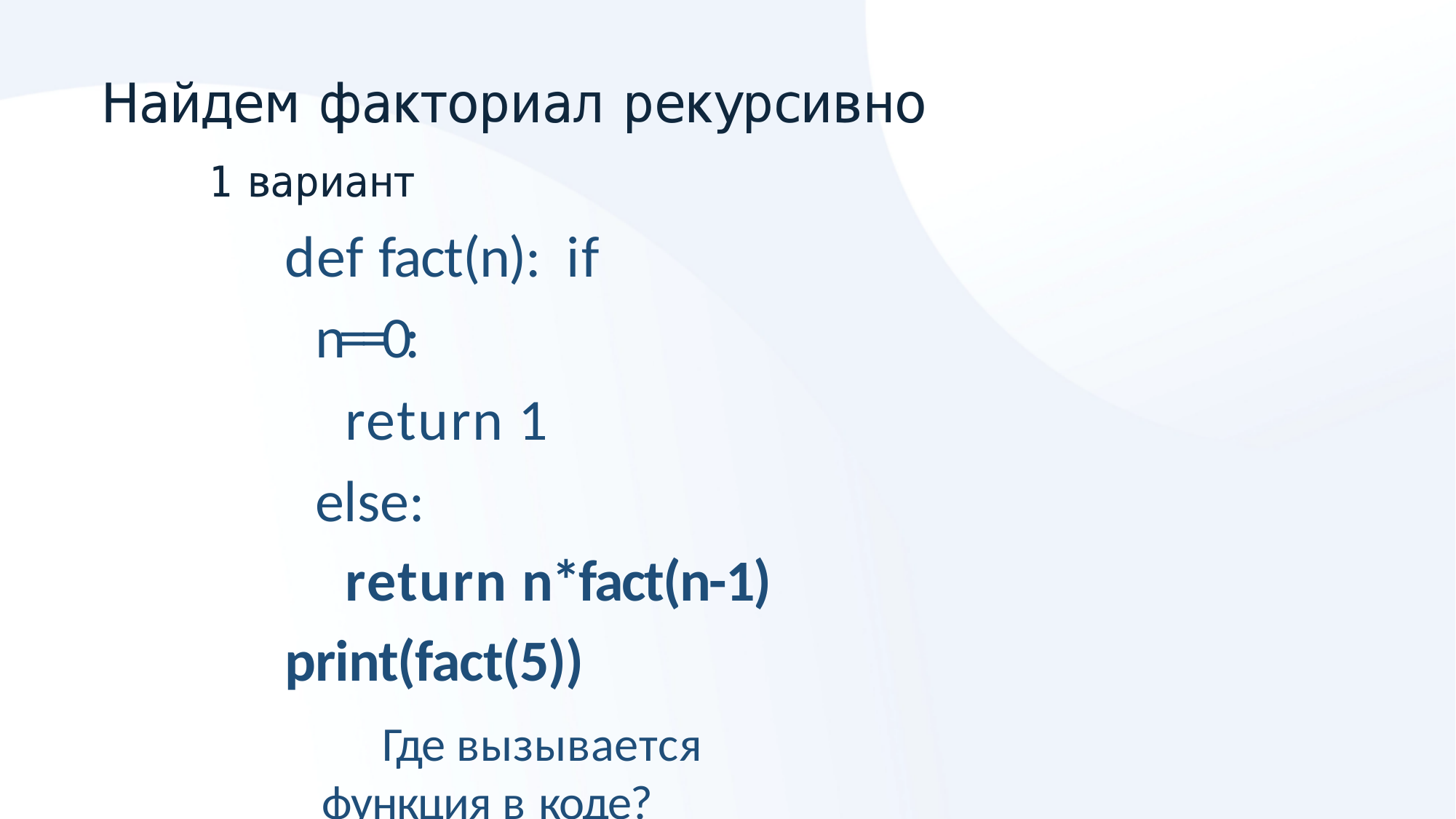

Найдем факториал рекурсивно
1 вариант
# def fact(n):  if n==0:
return 1  else:
return n*fact(n-1)  print(fact(5))
Где вызывается функция в коде?